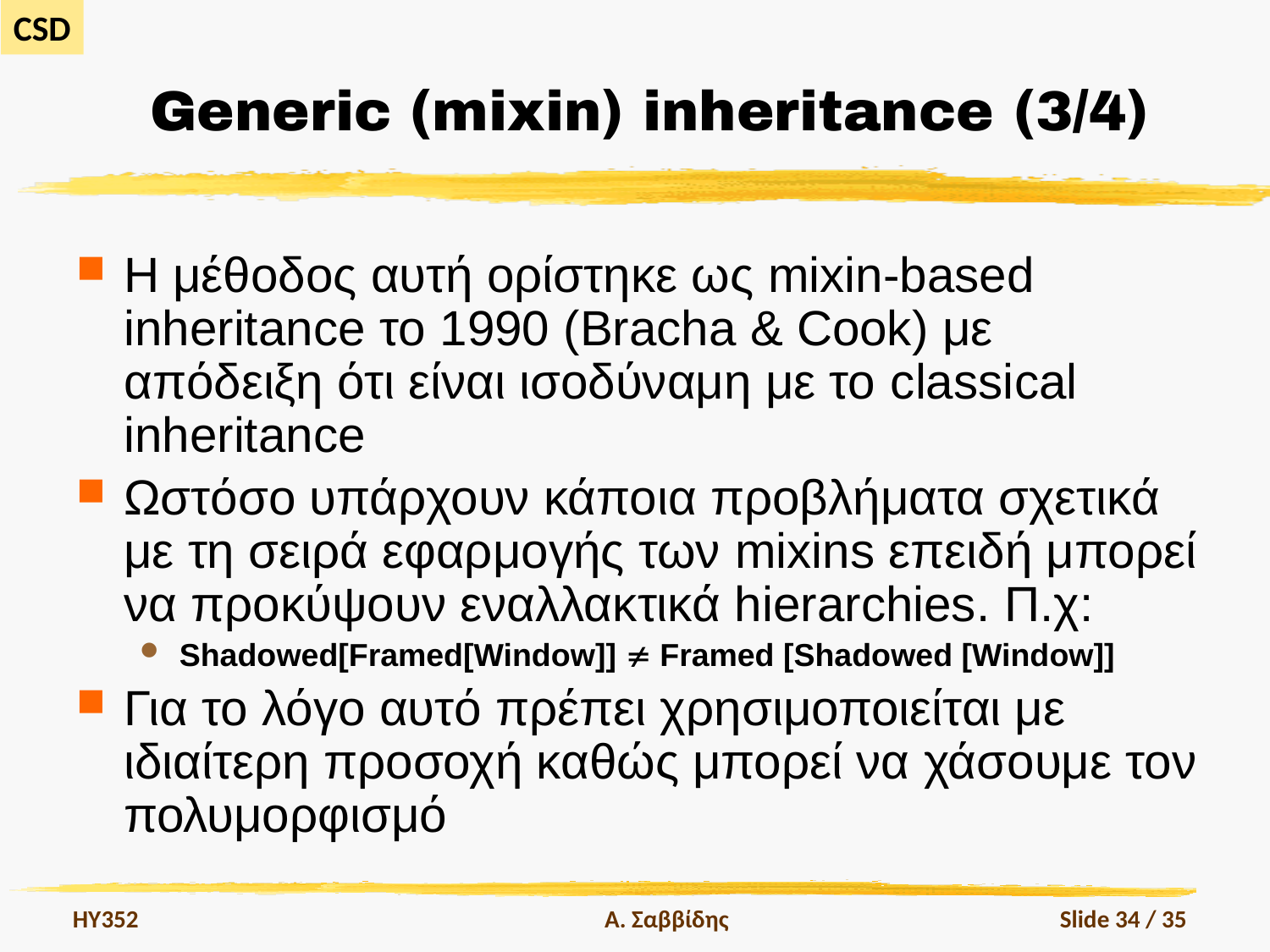

# Generic (mixin) inheritance (3/4)
Η μέθοδος αυτή ορίστηκε ως mixin-based inheritance το 1990 (Bracha & Cook) με απόδειξη ότι είναι ισοδύναμη με το classical inheritance
Ωστόσο υπάρχουν κάποια προβλήματα σχετικά με τη σειρά εφαρμογής των mixins επειδή μπορεί να προκύψουν εναλλακτικά hierarchies. Π.χ:
Shadowed[Framed[Window]] ≠ Framed [Shadowed [Window]]
Για το λόγο αυτό πρέπει χρησιμοποιείται με ιδιαίτερη προσοχή καθώς μπορεί να χάσουμε τον πολυμορφισμό
HY352
Α. Σαββίδης
Slide 34 / 35